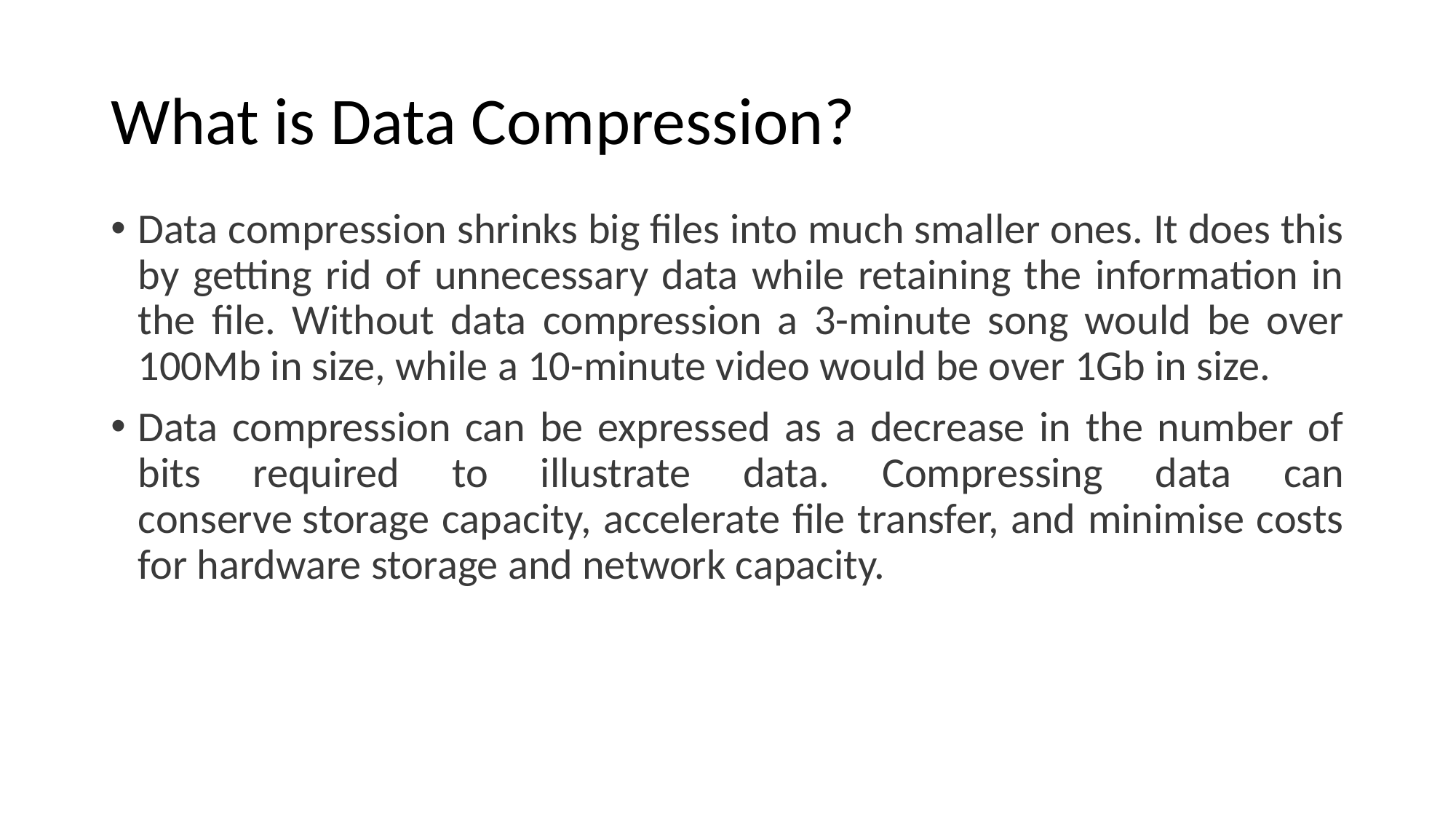

# What is Data Compression?
Data compression shrinks big files into much smaller ones. It does this by getting rid of unnecessary data while retaining the information in the file. Without data compression a 3-minute song would be over 100Mb in size, while a 10-minute video would be over 1Gb in size.
Data compression can be expressed as a decrease in the number of bits required to illustrate data. Compressing data can conserve storage capacity, accelerate file transfer, and minimise costs for hardware storage and network capacity.